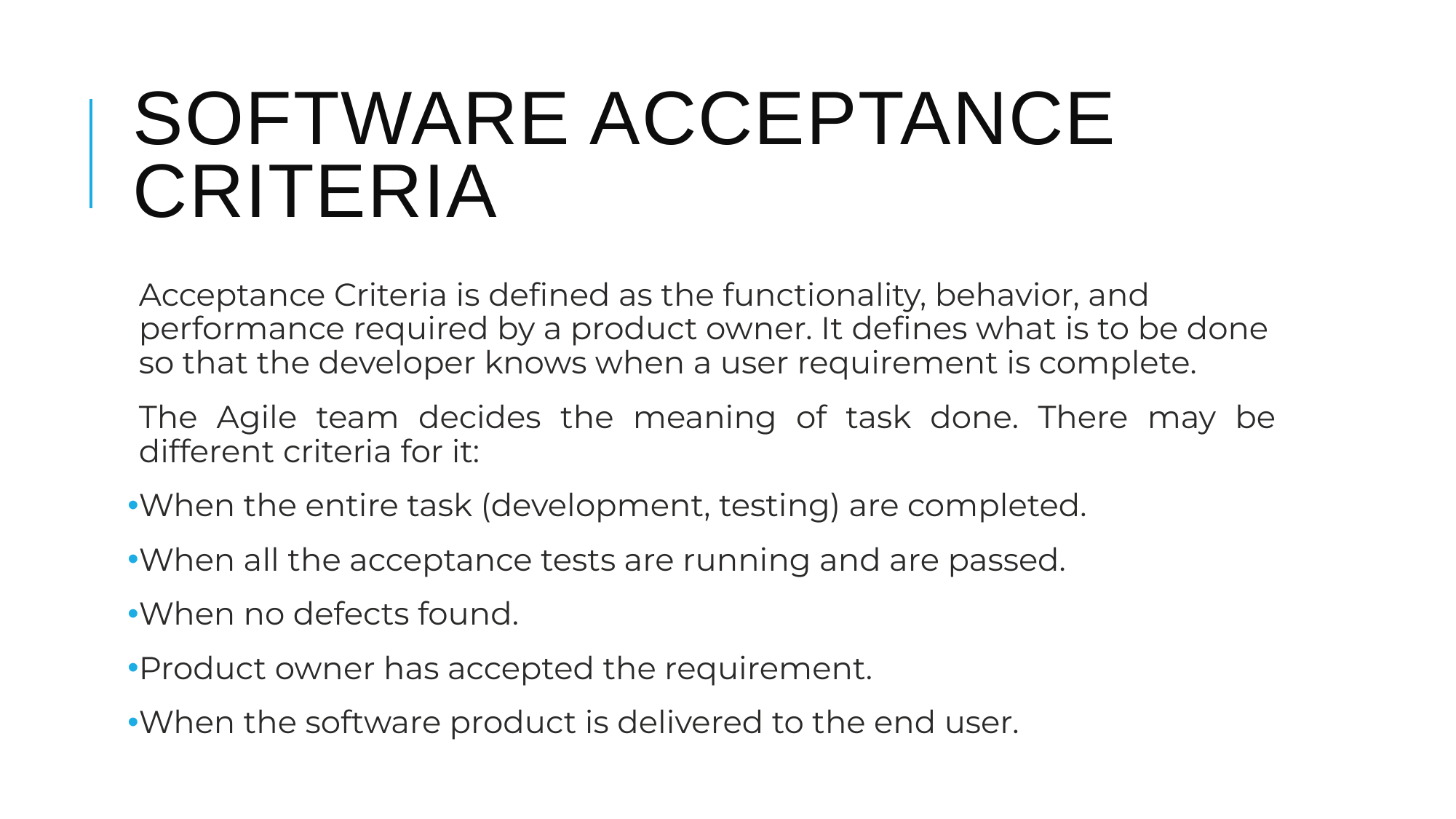

# Software acceptance criteria
Acceptance Criteria is defined as the functionality, behavior, and performance required by a product owner. It defines what is to be done so that the developer knows when a user requirement is complete.
The Agile team decides the meaning of task done. There may be different criteria for it:
When the entire task (development, testing) are completed.
When all the acceptance tests are running and are passed.
When no defects found.
Product owner has accepted the requirement.
When the software product is delivered to the end user.